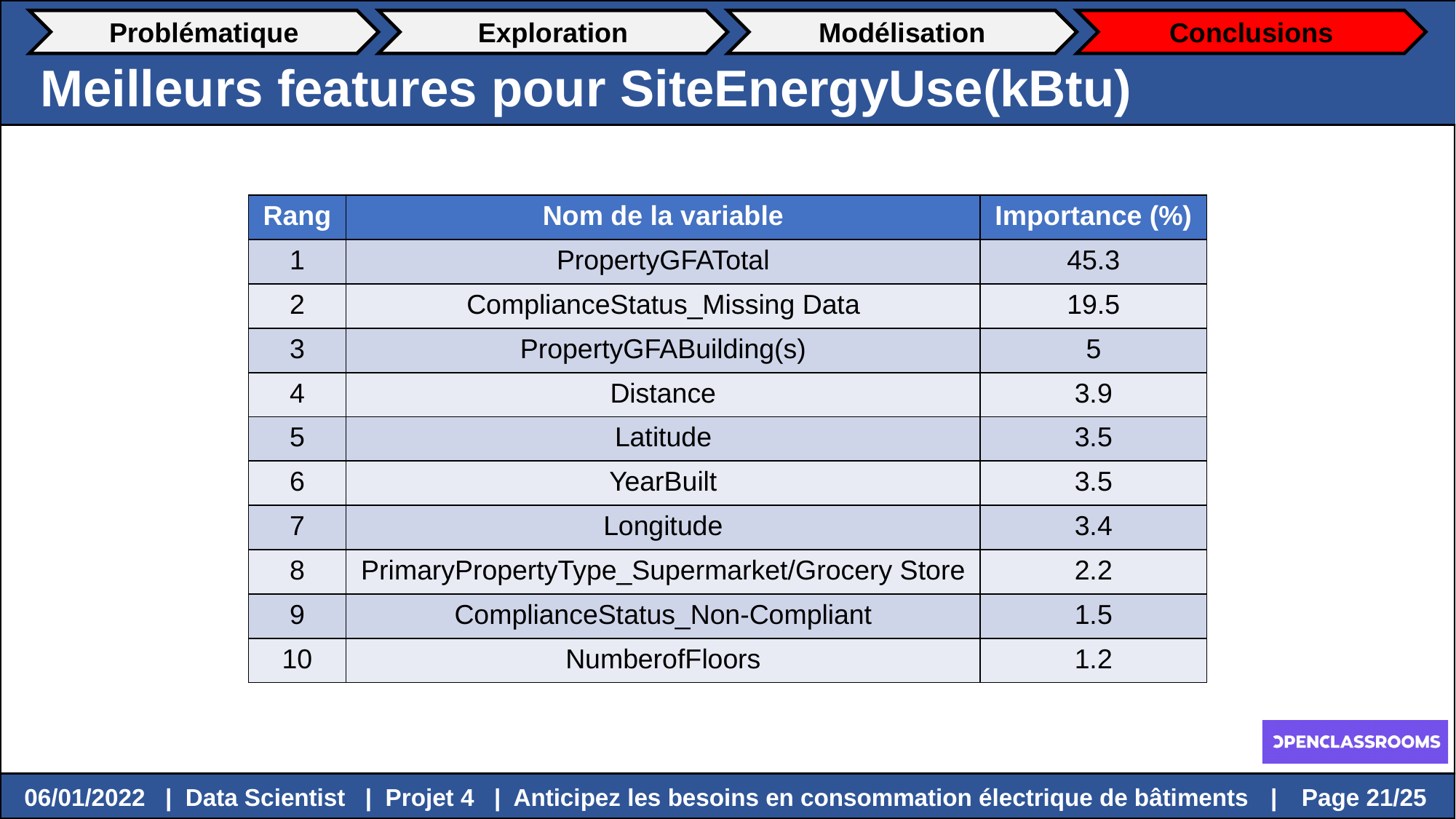

Problématique
Exploration
Modélisation
Conclusions
Meilleurs features pour SiteEnergyUse(kBtu)
| Rang | Nom de la variable | Importance (%) |
| --- | --- | --- |
| 1 | PropertyGFATotal | 45.3 |
| 2 | ComplianceStatus\_Missing Data | 19.5 |
| 3 | PropertyGFABuilding(s) | 5 |
| 4 | Distance | 3.9 |
| 5 | Latitude | 3.5 |
| 6 | YearBuilt | 3.5 |
| 7 | Longitude | 3.4 |
| 8 | PrimaryPropertyType\_Supermarket/Grocery Store | 2.2 |
| 9 | ComplianceStatus\_Non-Compliant | 1.5 |
| 10 | NumberofFloors | 1.2 |
     Page 21/25